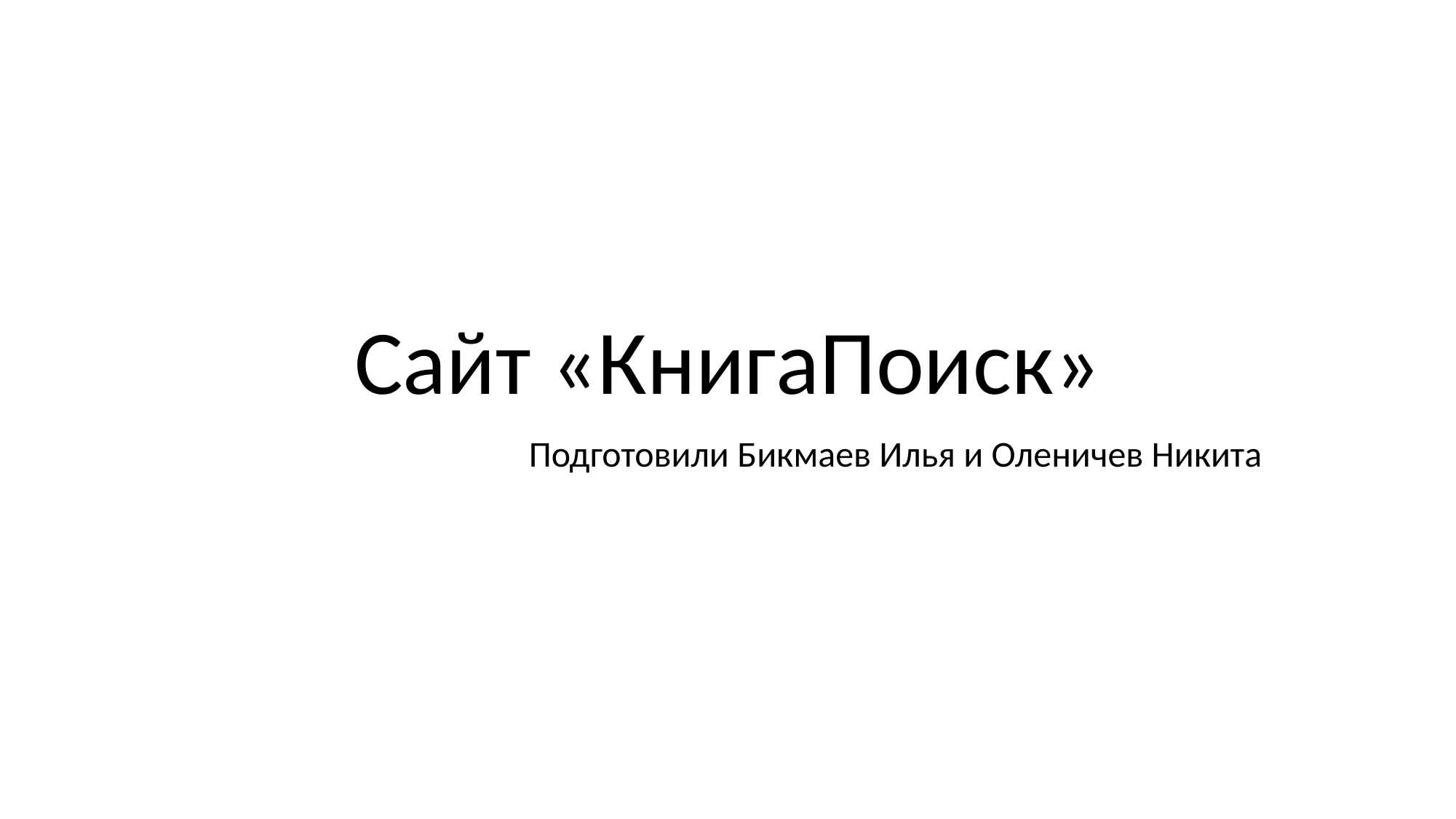

# Сайт «КнигаПоиск»
	Подготовили Бикмаев Илья и Оленичев Никита